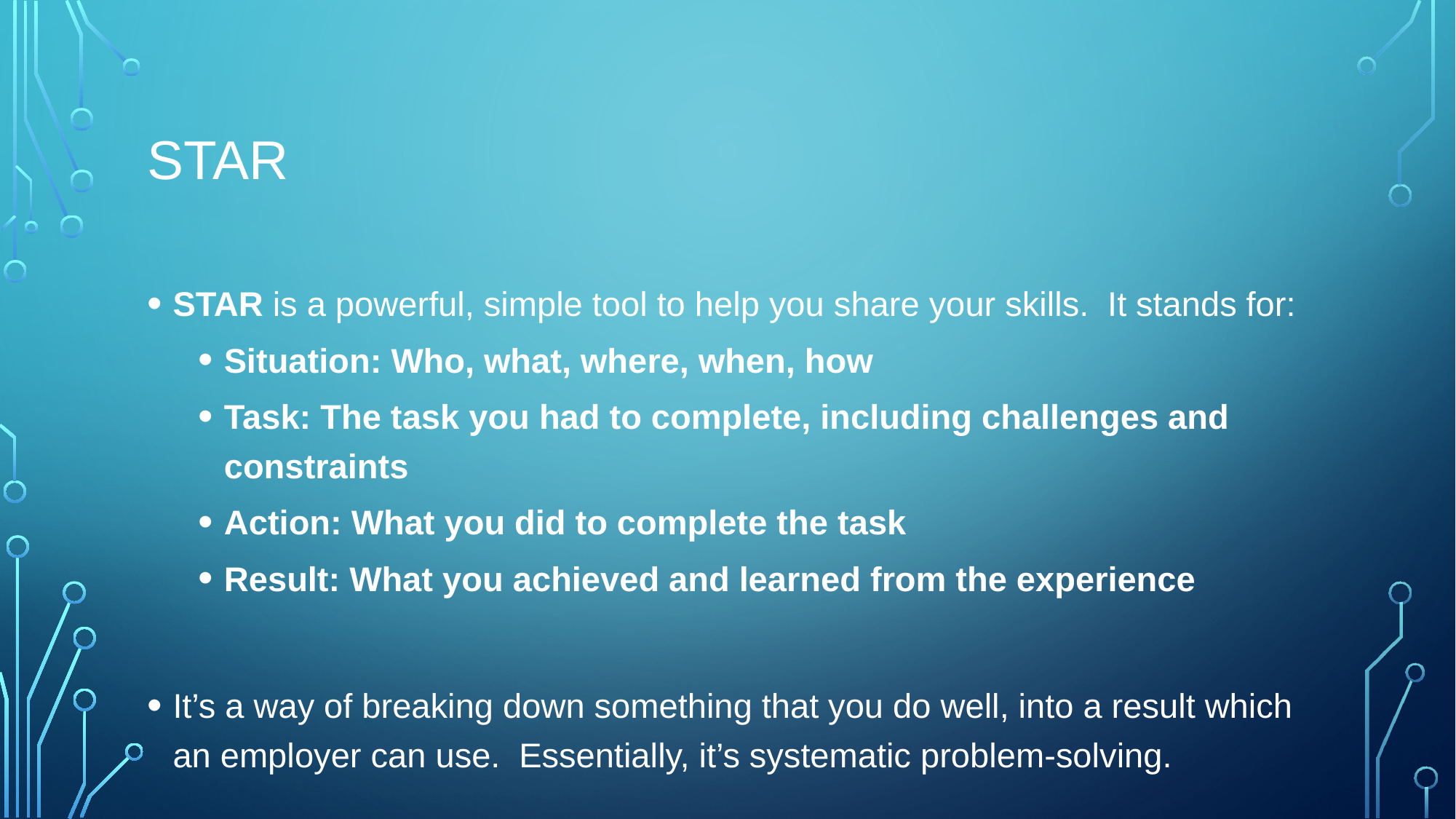

# STAR
STAR is a powerful, simple tool to help you share your skills.  It stands for:
Situation: Who, what, where, when, how
Task: The task you had to complete, including challenges and constraints
Action: What you did to complete the task
Result: What you achieved and learned from the experience

It’s a way of breaking down something that you do well, into a result which an employer can use.  Essentially, it’s systematic problem-solving.